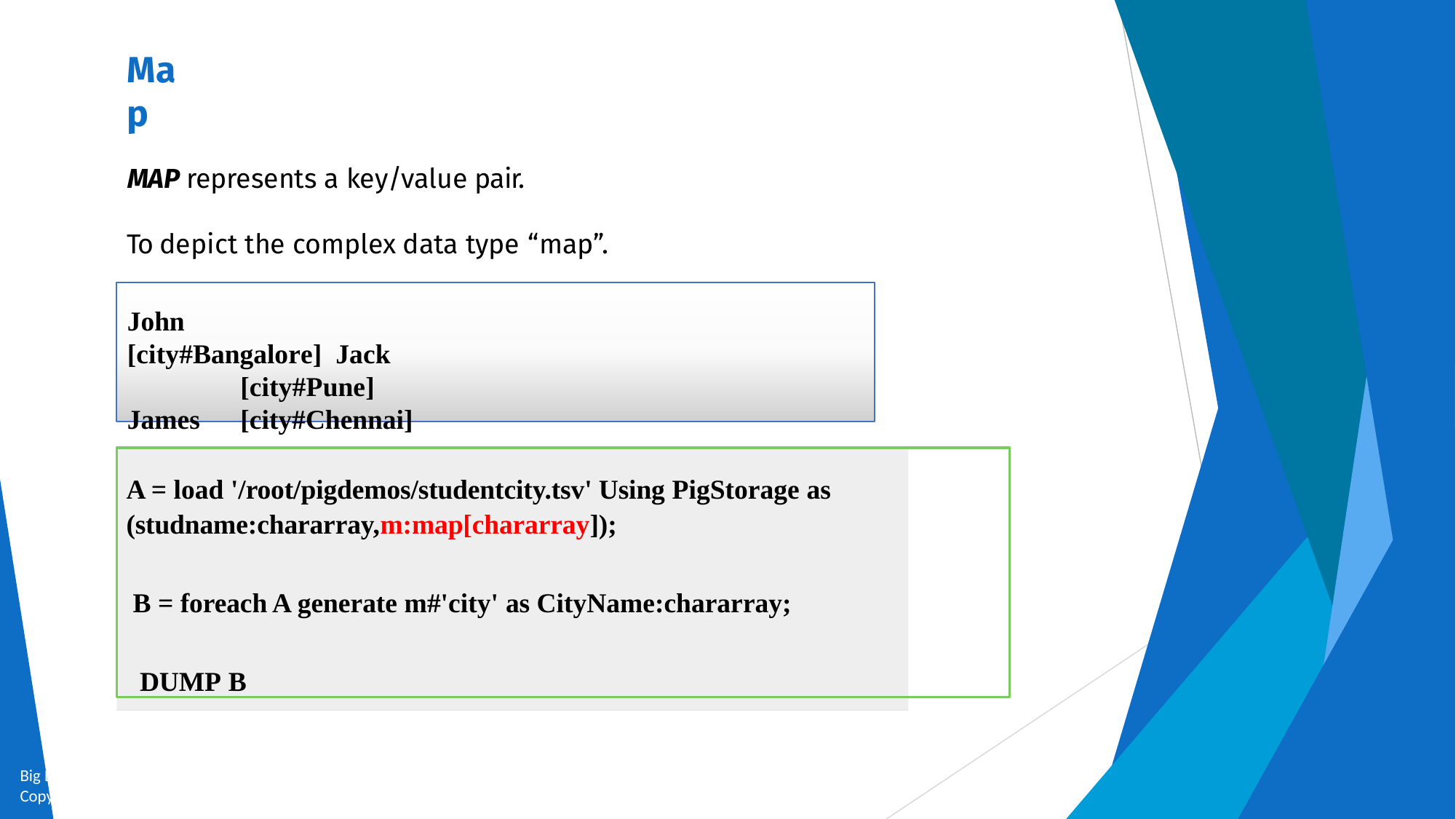

Map
# MAP represents a key/value pair.
To depict the complex data type “map”.

John	[city#Bangalore]  Jack	[city#Pune]
James	[city#Chennai]

A = load '/root/pigdemos/studentcity.tsv' Using PigStorage as
(studname:chararray,m:map[chararray]);
B = foreach A generate m#'city' as CityName:chararray;
 DUMP B
Big Data and Analytics by Seema Acharya and Subhashini Chellappan
Copyright 2015, WILEY INDIA PVT. LTD.